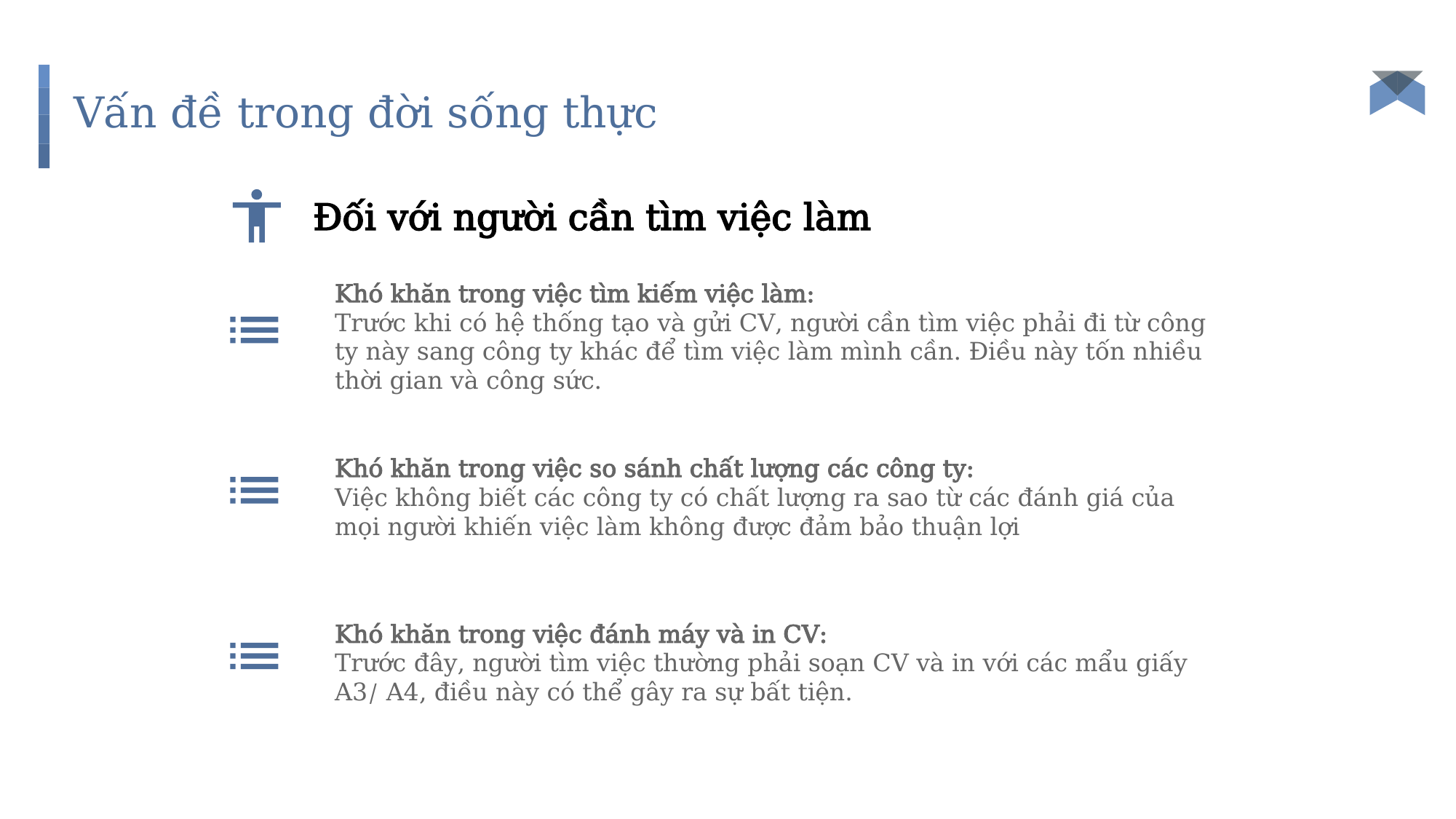

# Vấn đề trong đời sống thực
Đối với người cần tìm việc làm

Khó khăn trong việc tìm kiếm việc làm:
Trước khi có hệ thống tạo và gửi CV, người cần tìm việc phải đi từ công ty này sang công ty khác để tìm việc làm mình cần. Điều này tốn nhiều thời gian và công sức.

Khó khăn trong việc so sánh chất lượng các công ty:
Việc không biết các công ty có chất lượng ra sao từ các đánh giá của mọi người khiến việc làm không được đảm bảo thuận lợi

Khó khăn trong việc đánh máy và in CV:
Trước đây, người tìm việc thường phải soạn CV và in với các mẩu giấy A3/ A4, điều này có thể gây ra sự bất tiện.